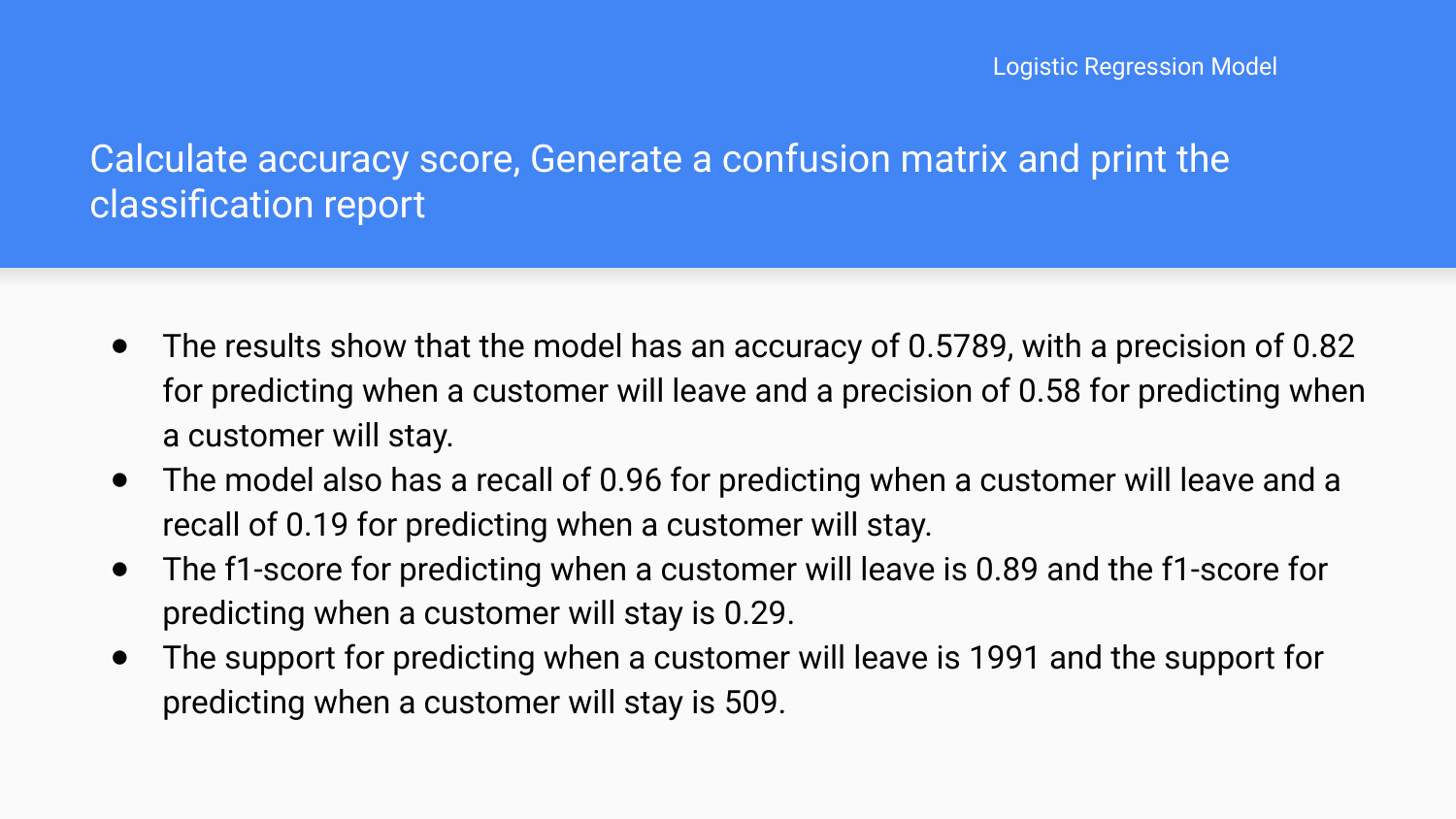

Logistic Regression Model
# Calculate accuracy score, Generate a confusion matrix and print the classification report
The results show that the model has an accuracy of 0.5789, with a precision of 0.82 for predicting when a customer will leave and a precision of 0.58 for predicting when a customer will stay.
The model also has a recall of 0.96 for predicting when a customer will leave and a recall of 0.19 for predicting when a customer will stay.
The f1-score for predicting when a customer will leave is 0.89 and the f1-score for predicting when a customer will stay is 0.29.
The support for predicting when a customer will leave is 1991 and the support for predicting when a customer will stay is 509.